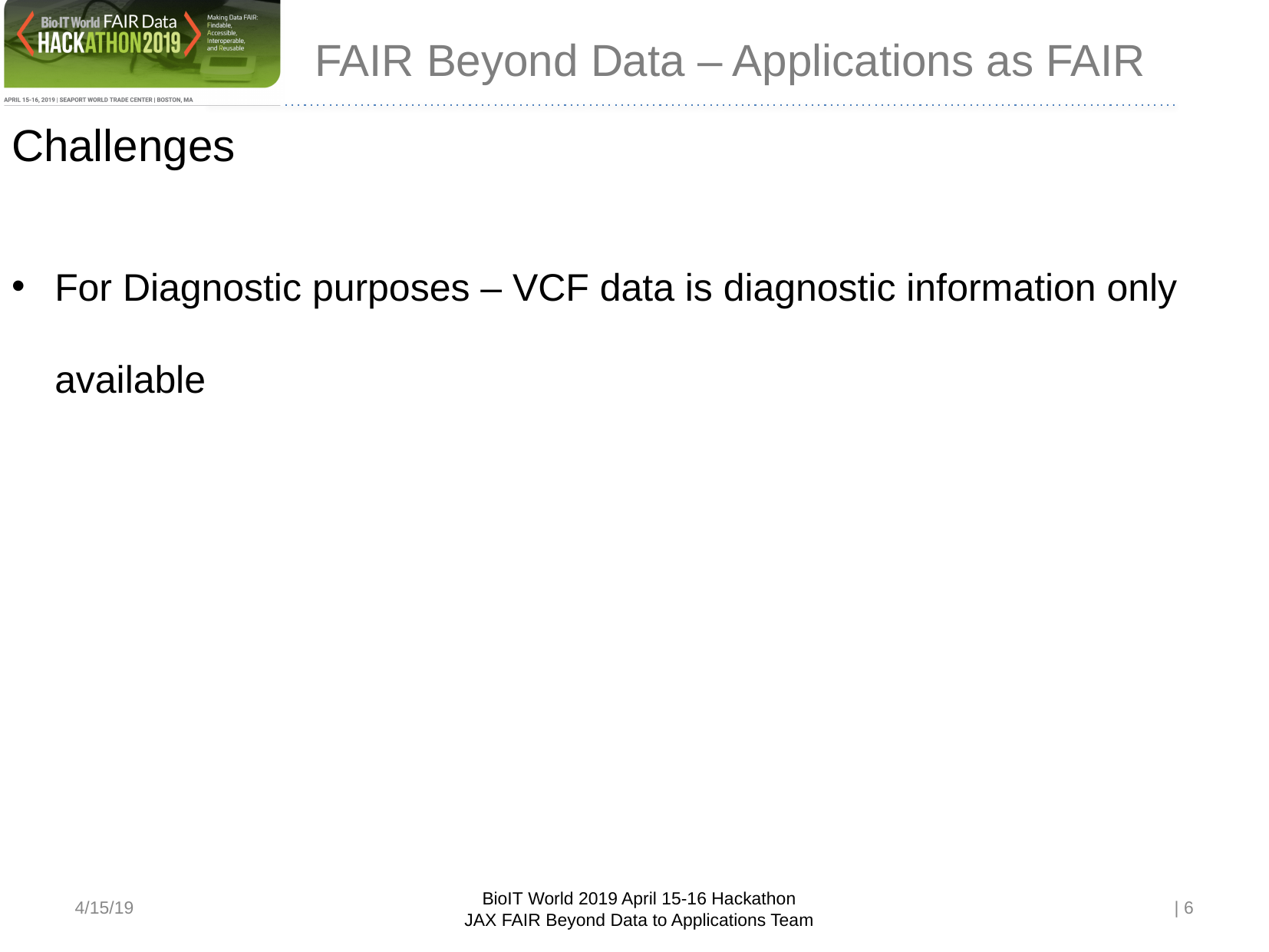

FAIR Beyond Data – Applications as FAIR
Challenges

For Diagnostic purposes – VCF data is diagnostic information only available

4/15/19
| 6